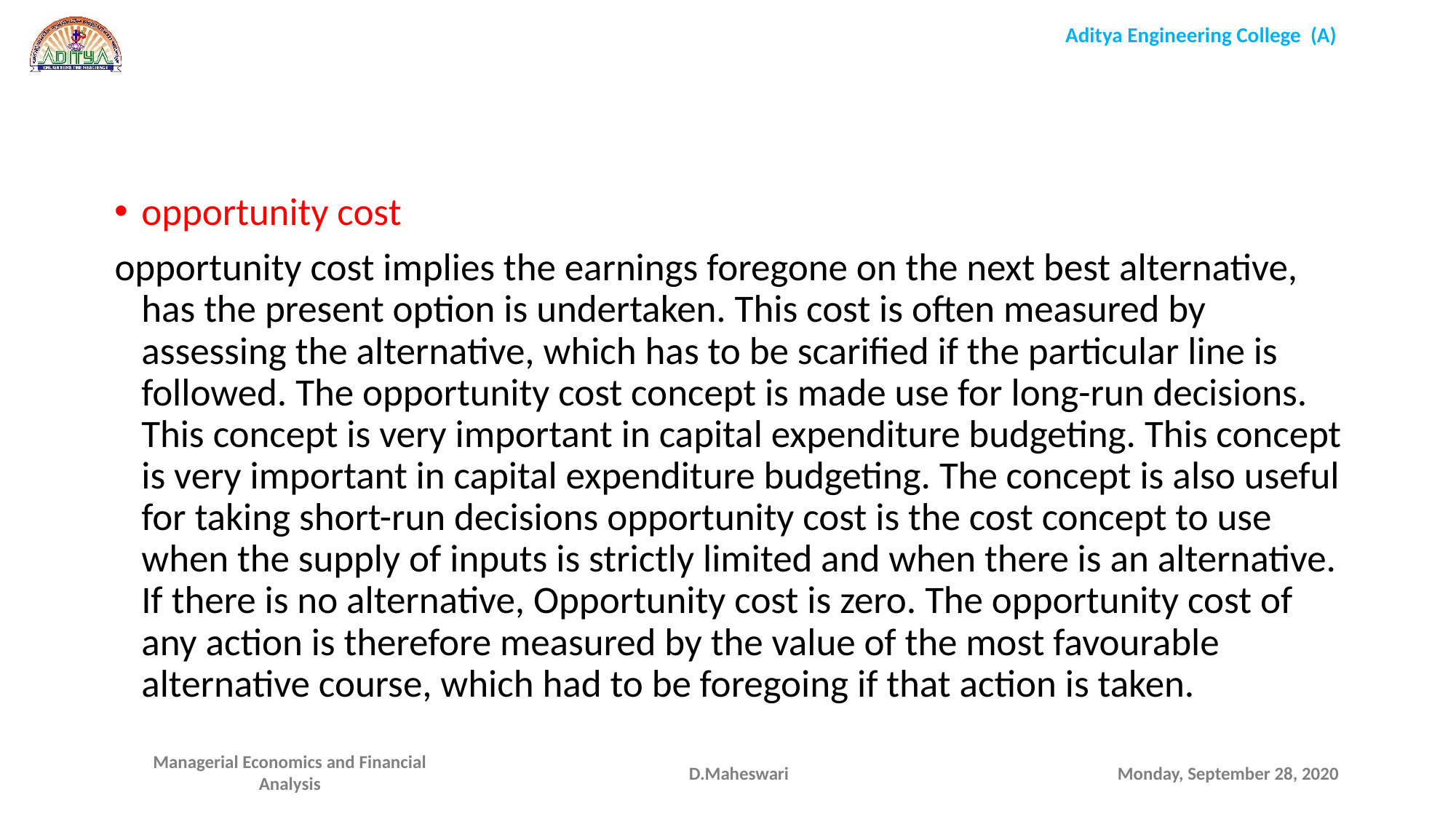

opportunity cost
opportunity cost implies the earnings foregone on the next best alternative, has the present option is undertaken. This cost is often measured by assessing the alternative, which has to be scarified if the particular line is followed. The opportunity cost concept is made use for long-run decisions. This concept is very important in capital expenditure budgeting. This concept is very important in capital expenditure budgeting. The concept is also useful for taking short-run decisions opportunity cost is the cost concept to use when the supply of inputs is strictly limited and when there is an alternative. If there is no alternative, Opportunity cost is zero. The opportunity cost of any action is therefore measured by the value of the most favourable alternative course, which had to be foregoing if that action is taken.
D.Maheswari
Monday, September 28, 2020